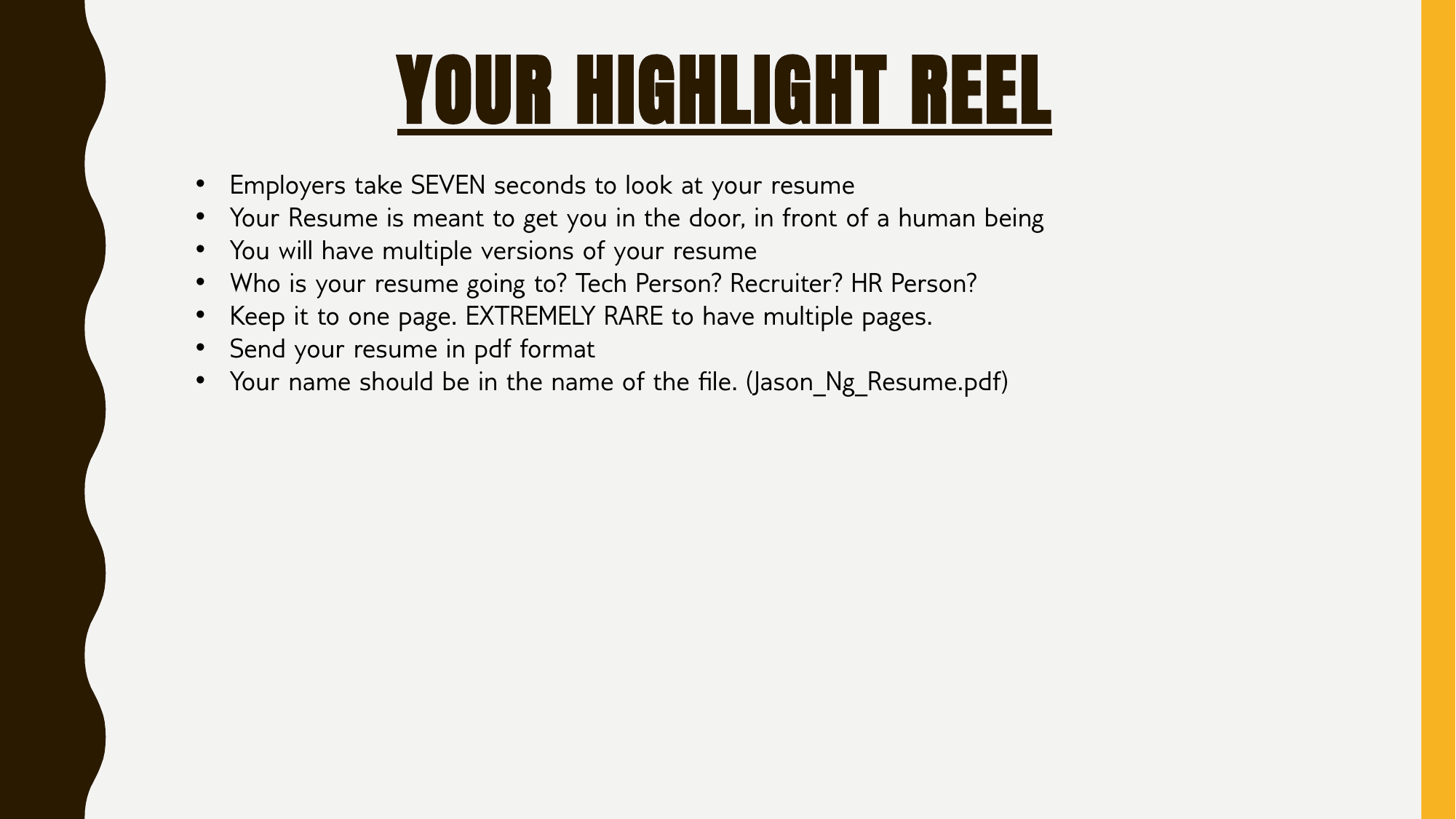

Your Highlight Reel
Employers take SEVEN seconds to look at your resume
Your Resume is meant to get you in the door, in front of a human being
You will have multiple versions of your resume
Who is your resume going to? Tech Person? Recruiter? HR Person?
Keep it to one page. EXTREMELY RARE to have multiple pages.
Send your resume in pdf format
Your name should be in the name of the file. (Jason_Ng_Resume.pdf)